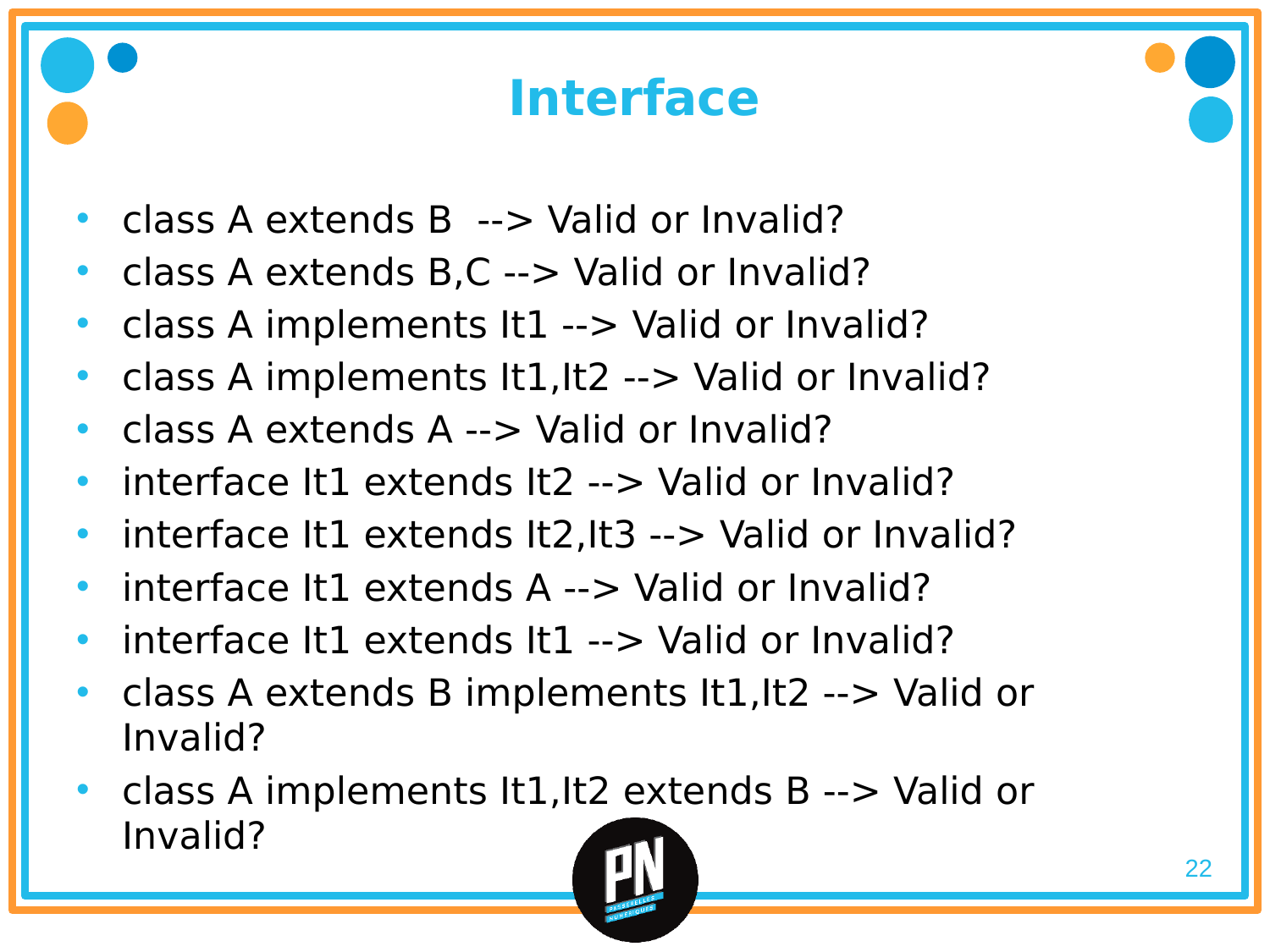

# Interface
class A extends B  --> Valid or Invalid?
class A extends B,C --> Valid or Invalid?
class A implements It1 --> Valid or Invalid?
class A implements It1,It2 --> Valid or Invalid?
class A extends A --> Valid or Invalid?
interface It1 extends It2 --> Valid or Invalid?
interface It1 extends It2,It3 --> Valid or Invalid?
interface It1 extends A --> Valid or Invalid?
interface It1 extends It1 --> Valid or Invalid?
class A extends B implements It1,It2 --> Valid or Invalid?
class A implements It1,It2 extends B --> Valid or Invalid?